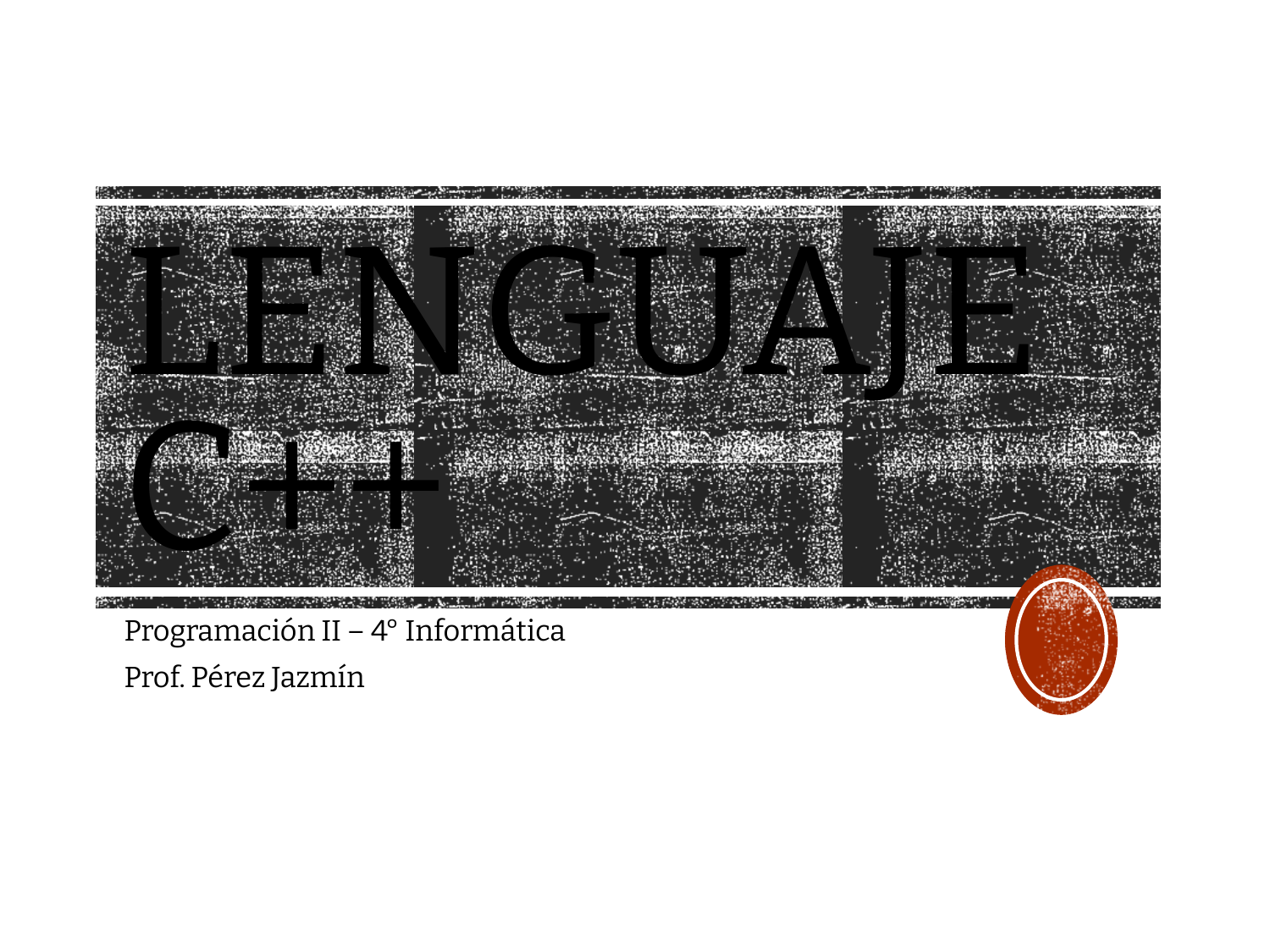

# LENGUAJE C++
Programación II – 4° Informática
Prof. Pérez Jazmín